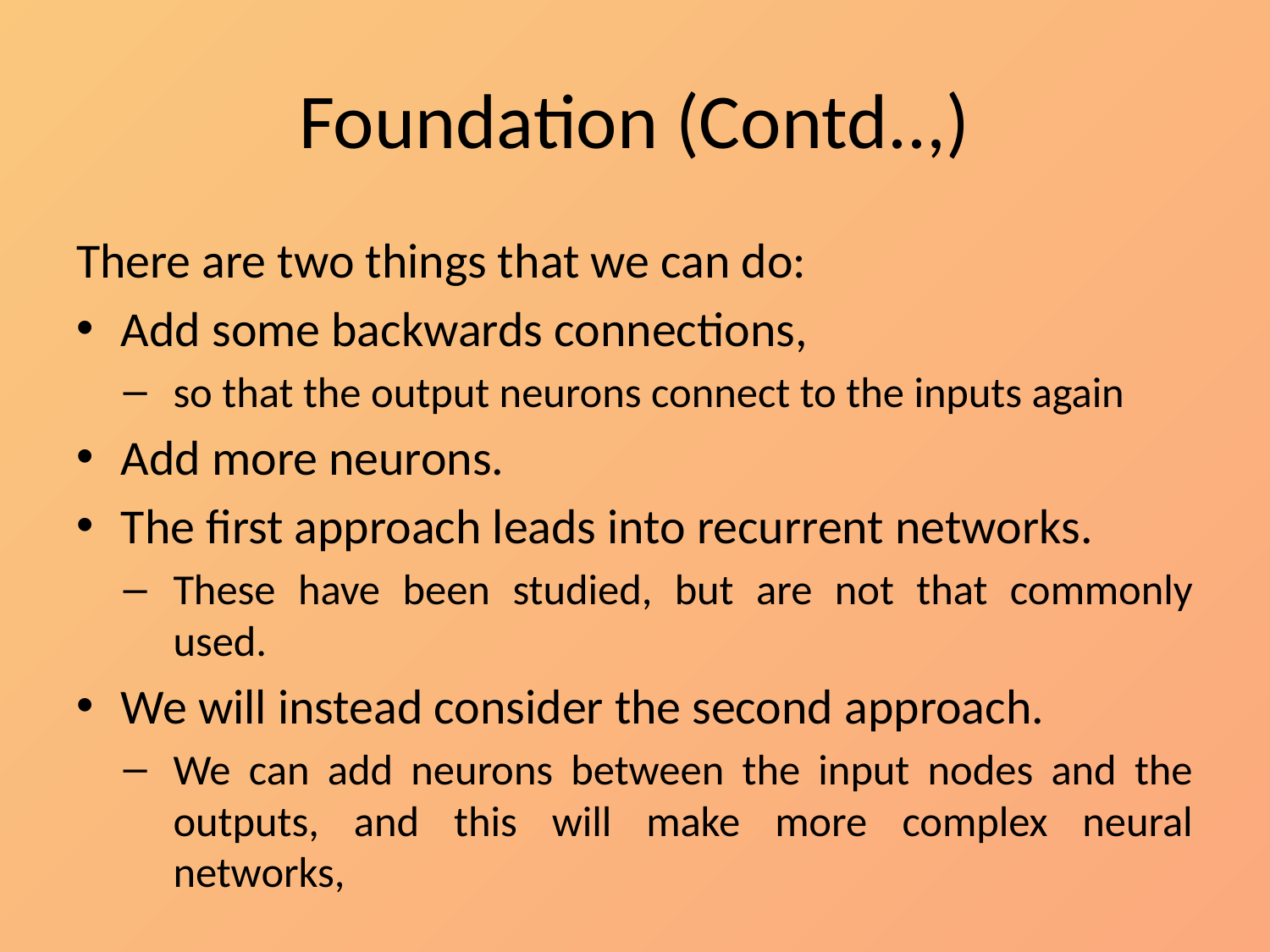

# Foundation (Contd..,)
There are two things that we can do:
Add some backwards connections,
so that the output neurons connect to the inputs again
Add more neurons.
The first approach leads into recurrent networks.
These have been studied, but are not that commonly used.
We will instead consider the second approach.
We can add neurons between the input nodes and the outputs, and this will make more complex neural networks,